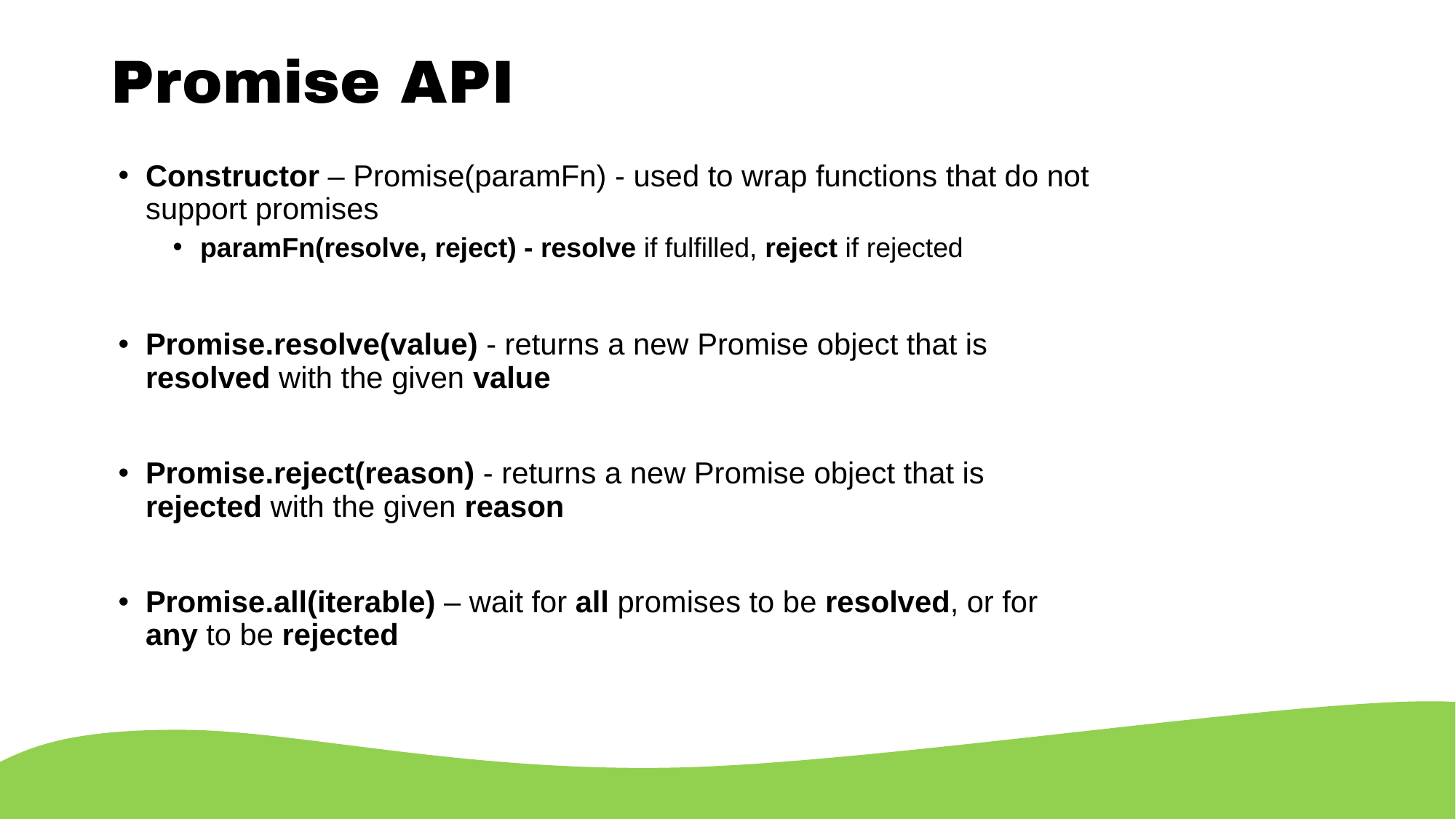

# Promise API
Constructor – Promise(paramFn) - used to wrap functions that do not support promises
paramFn(resolve, reject) - resolve if fulfilled, reject if rejected

Promise.resolve(value) - returns a new Promise object that is resolved with the given value

Promise.reject(reason) - returns a new Promise object that is rejected with the given reason

Promise.all(iterable) – wait for all promises to be resolved, or for any to be rejected